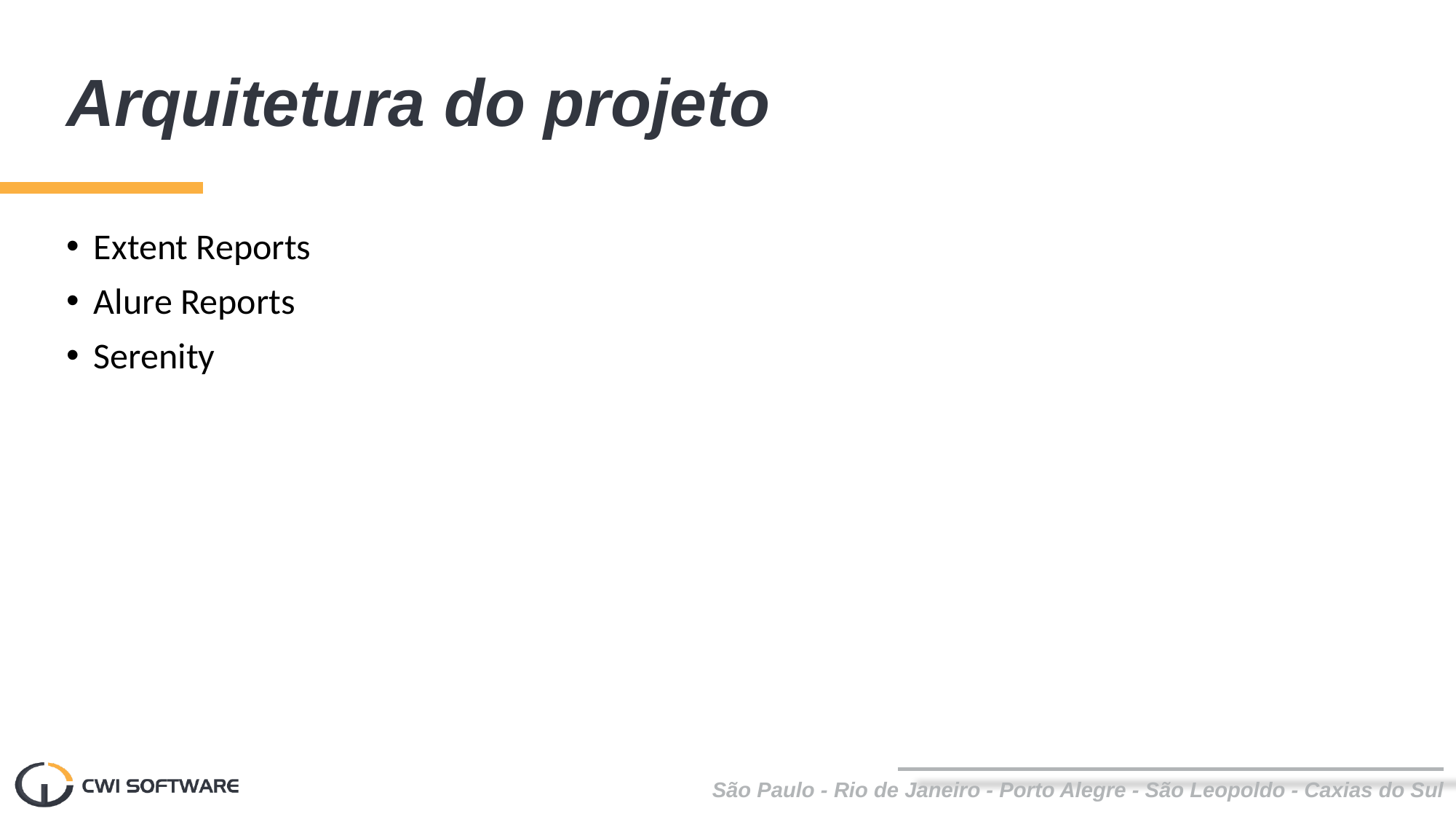

# Arquitetura do projeto
Extent Reports
Alure Reports
Serenity